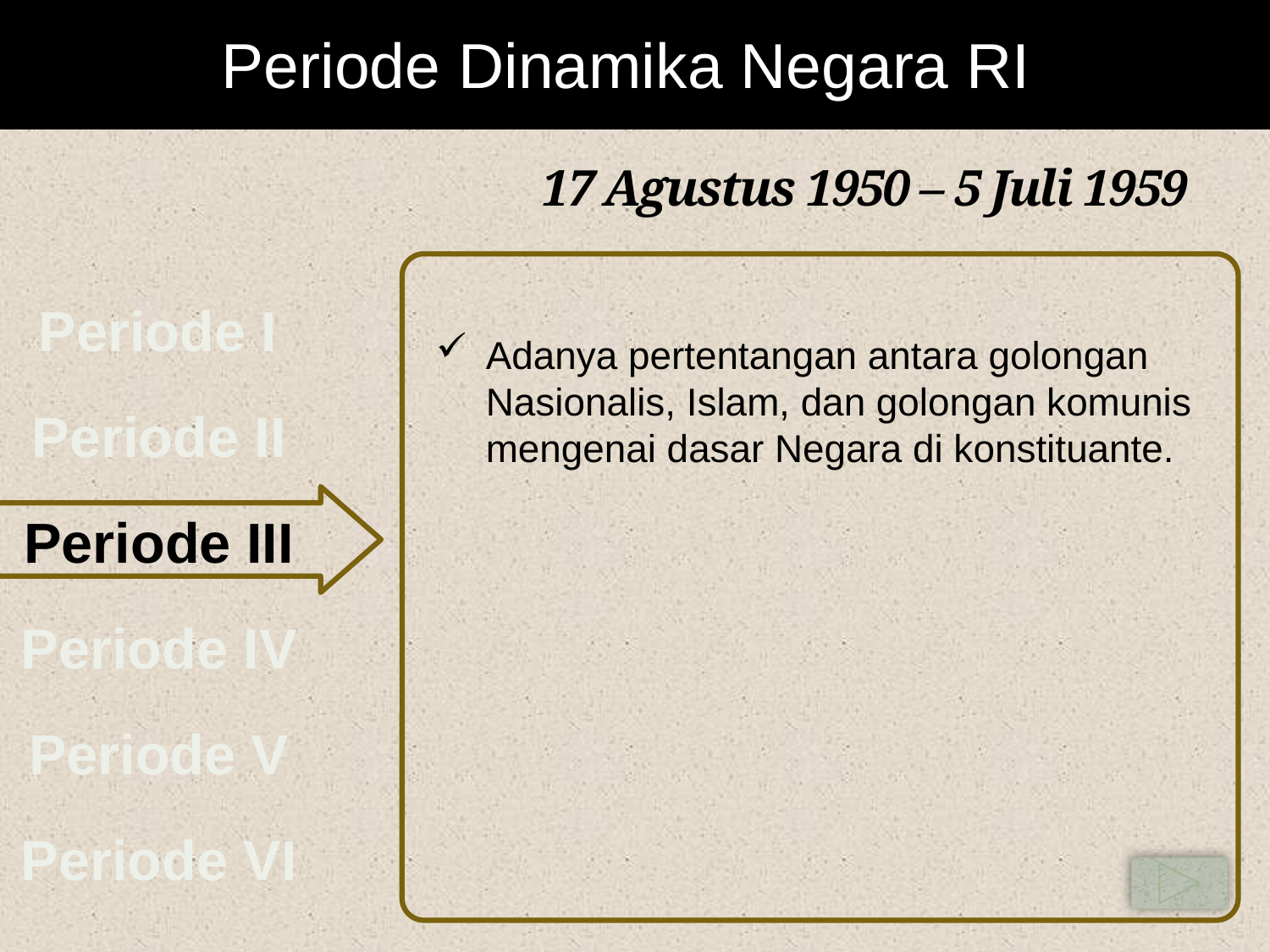

Periode Dinamika Negara RI

# 17 Agustus 1950 – 5 Juli 1959

Periode I

Adanya pertentangan antara golongan Nasionalis, Islam, dan golongan komunis mengenai dasar Negara di konstituante.

Periode II

Periode III

Periode IV

Periode V

Periode VI